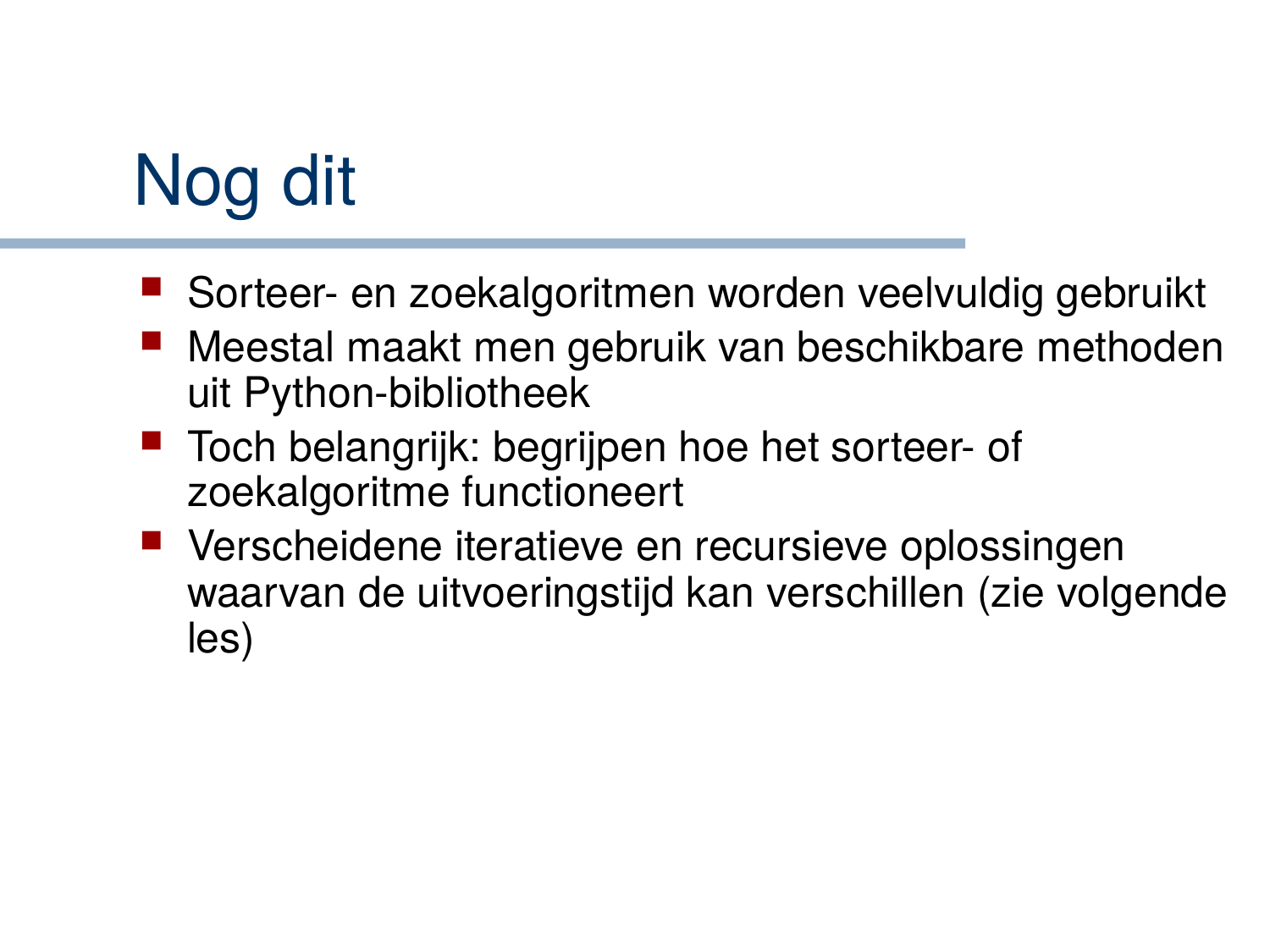

# Nog dit
Sorteer- en zoekalgoritmen worden veelvuldig gebruikt
Meestal maakt men gebruik van beschikbare methoden uit Python-bibliotheek
Toch belangrijk: begrijpen hoe het sorteer- of zoekalgoritme functioneert
Verscheidene iteratieve en recursieve oplossingen waarvan de uitvoeringstijd kan verschillen (zie volgende les)